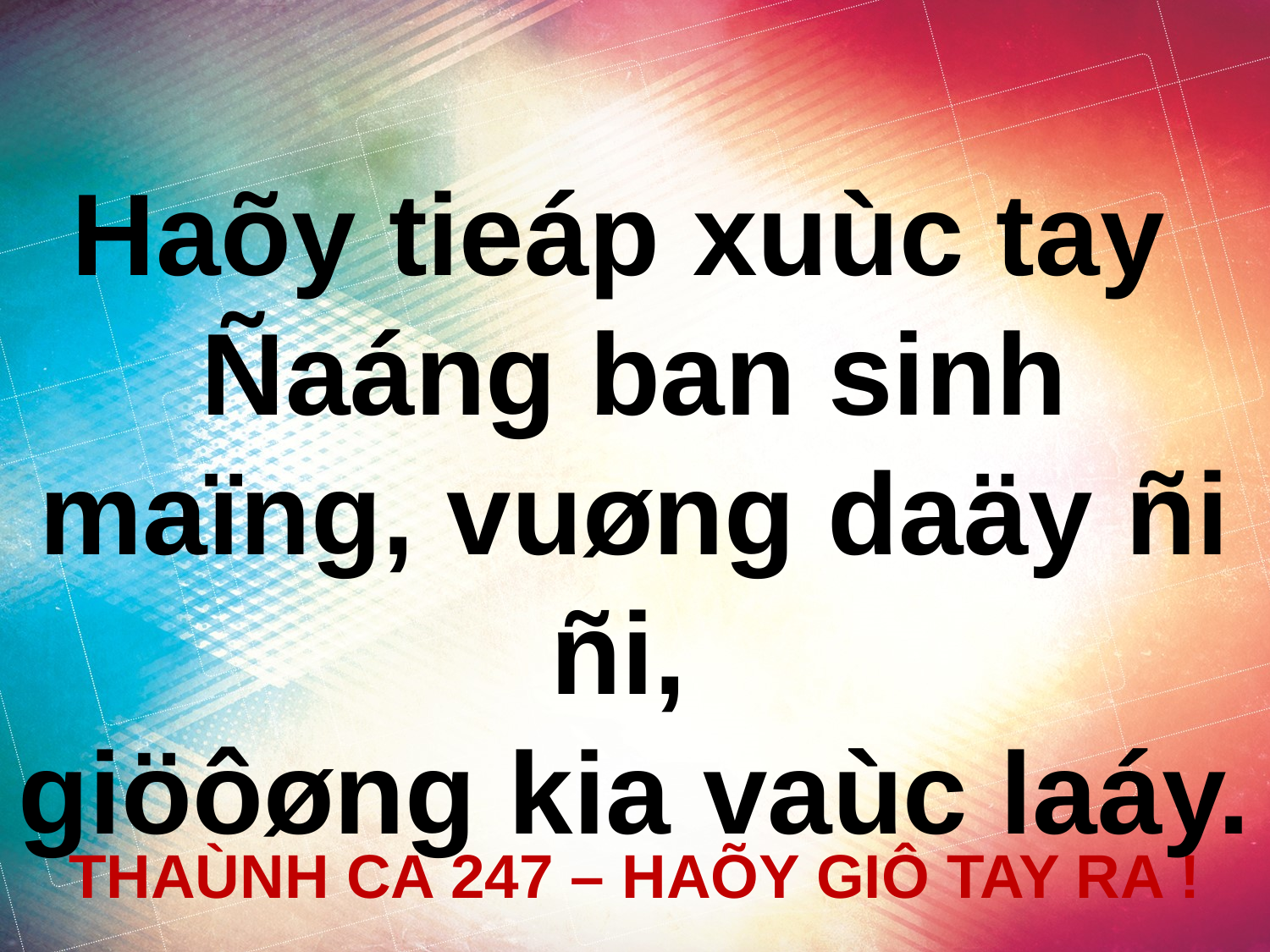

Haõy tieáp xuùc tay
Ñaáng ban sinh maïng, vuøng daäy ñi ñi,
giöôøng kia vaùc laáy.
THAÙNH CA 247 – HAÕY GIÔ TAY RA !